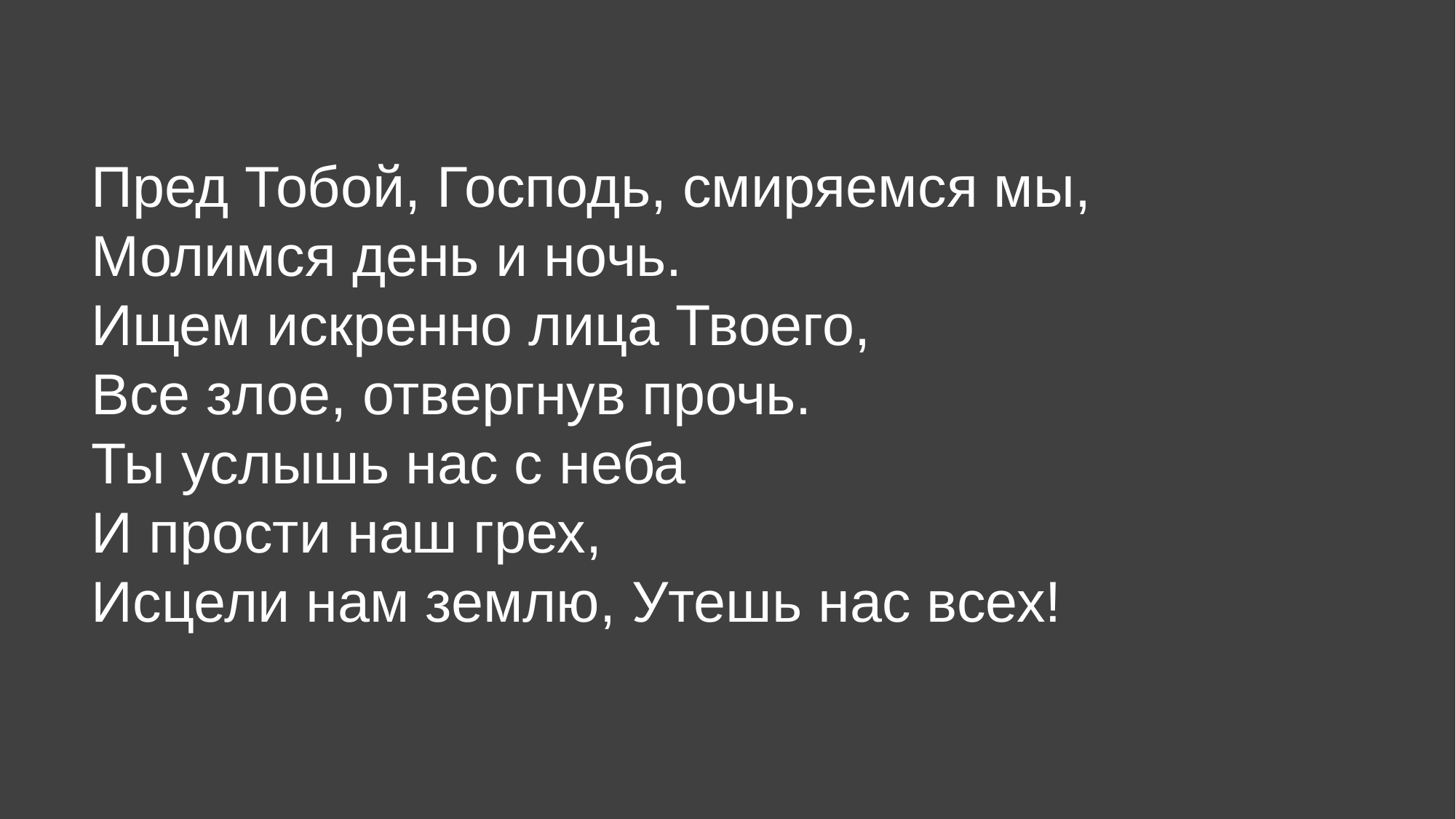

Пред Тобой, Господь, смиряемся мы,
Молимся день и ночь.
Ищем искренно лица Твоего,
Все злое, отвергнув прочь.
Ты услышь нас с неба
И прости наш грех,
Исцели нам землю, Утешь нас всех!